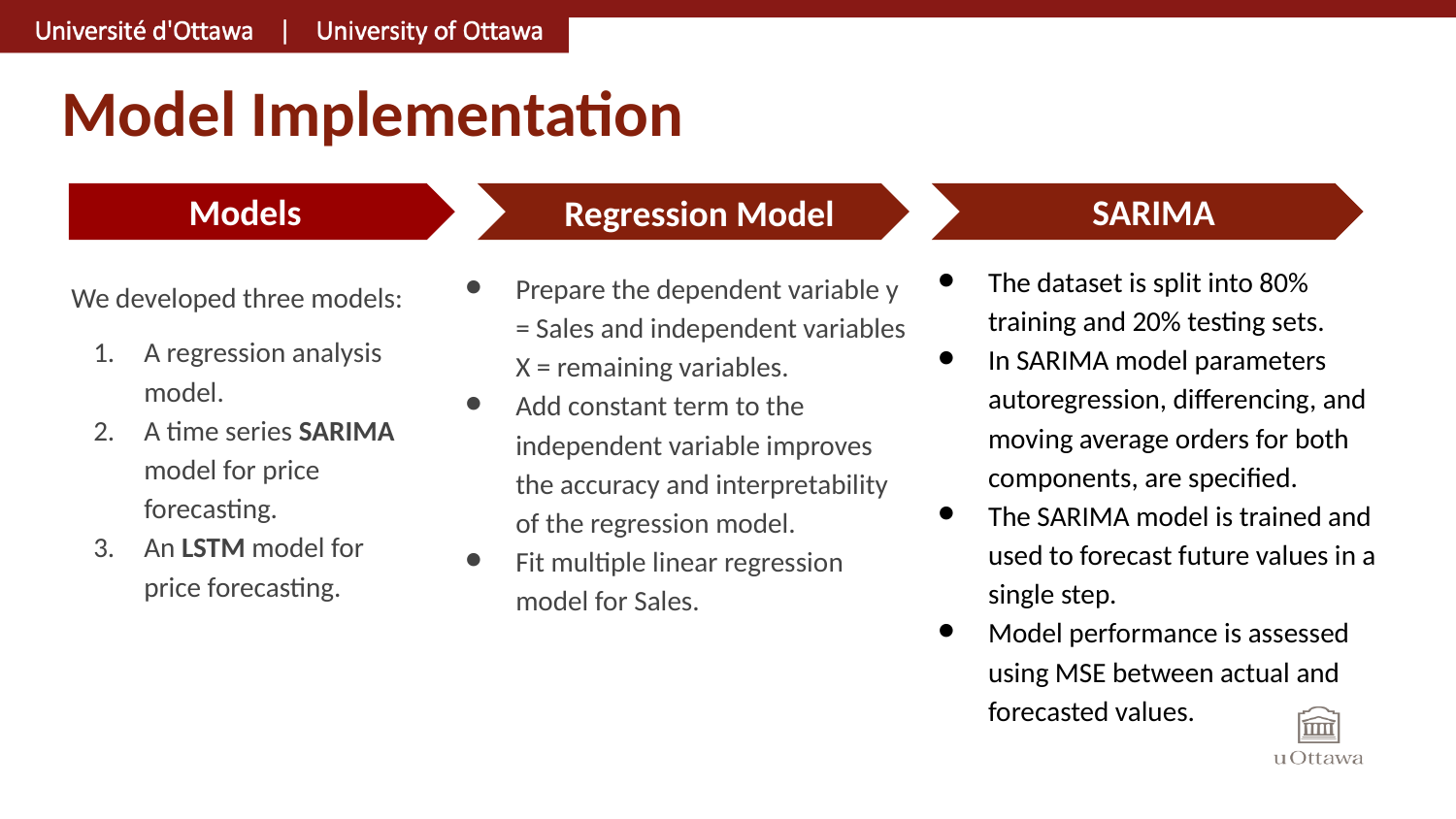

# Model Implementation

Models
SARIMA
Regression Model
The dataset is split into 80% training and 20% testing sets.
In SARIMA model parameters autoregression, differencing, and moving average orders for both components, are specified.
The SARIMA model is trained and used to forecast future values in a single step.
Model performance is assessed using MSE between actual and forecasted values.
Prepare the dependent variable y = Sales and independent variables X = remaining variables.
Add constant term to the independent variable improves the accuracy and interpretability of the regression model.
Fit multiple linear regression model for Sales.

We developed three models:
A regression analysis model.
A time series SARIMA model for price forecasting.
An LSTM model for price forecasting.